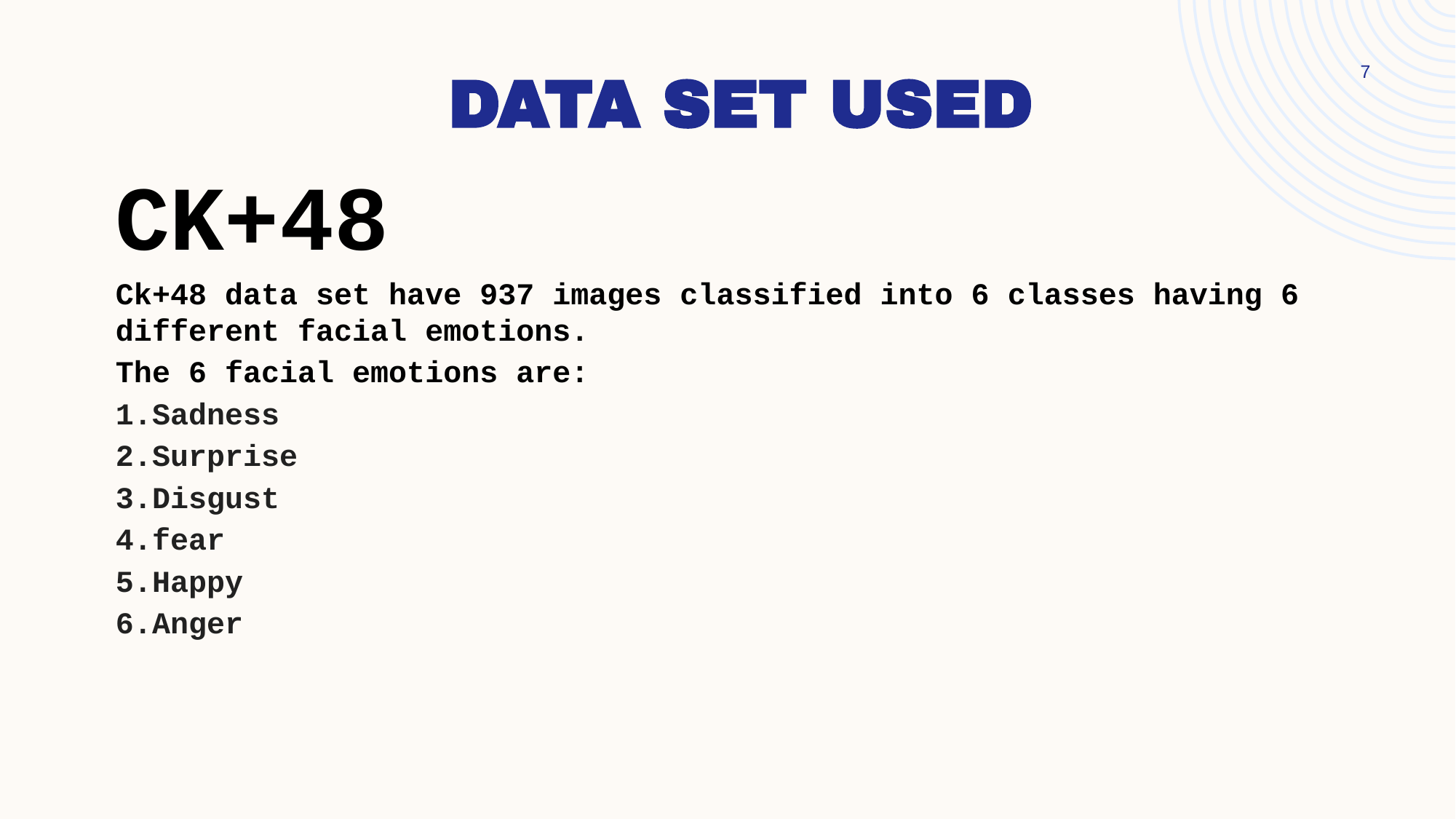

# Data set used
7
CK+48
Ck+48 data set have 937 images classified into 6 classes having 6 different facial emotions.
The 6 facial emotions are:
1.Sadness
2.Surprise
3.Disgust
4.fear
5.Happy
6.Anger